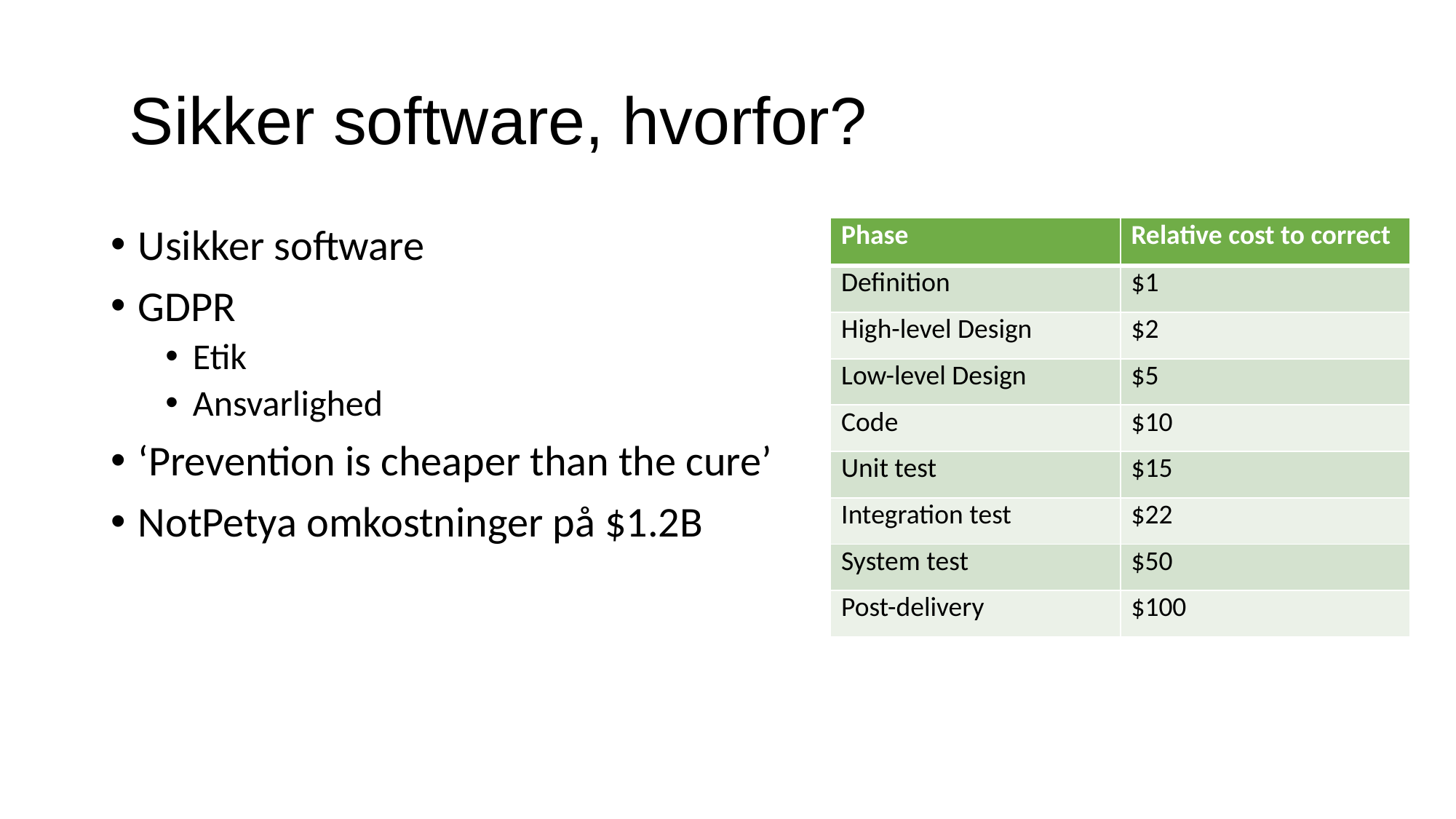

# Sikker software, hvorfor?
Usikker software
GDPR
Etik
Ansvarlighed
‘Prevention is cheaper than the cure’
NotPetya omkostninger på $1.2B

| Phase | Relative cost to correct |
| --- | --- |
| Definition | $1 |
| High-level Design | $2 |
| Low-level Design | $5 |
| Code | $10 |
| Unit test | $15 |
| Integration test | $22 |
| System test | $50 |
| Post-delivery | $100 |